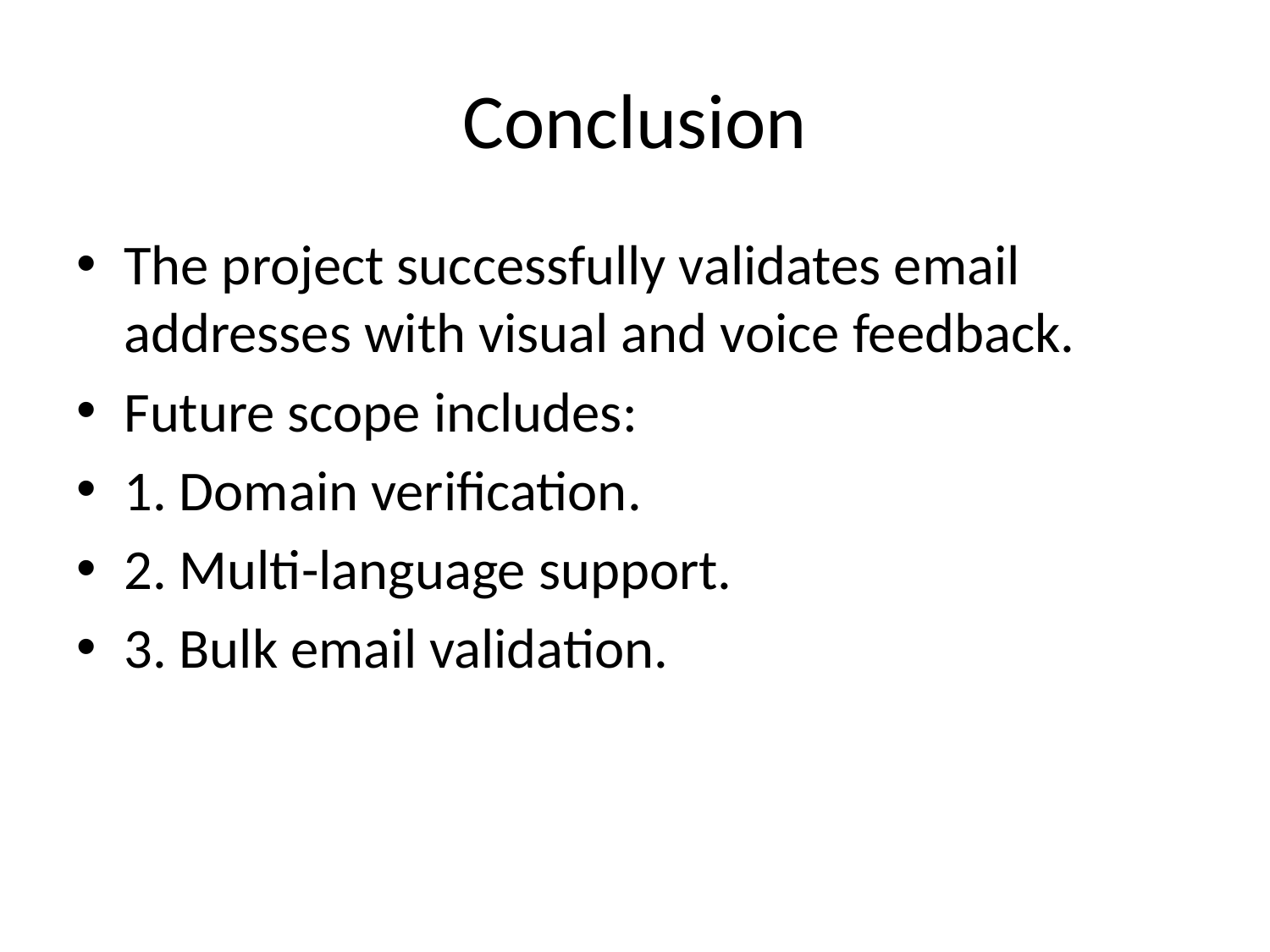

# Conclusion
The project successfully validates email addresses with visual and voice feedback.
Future scope includes:
1. Domain verification.
2. Multi-language support.
3. Bulk email validation.